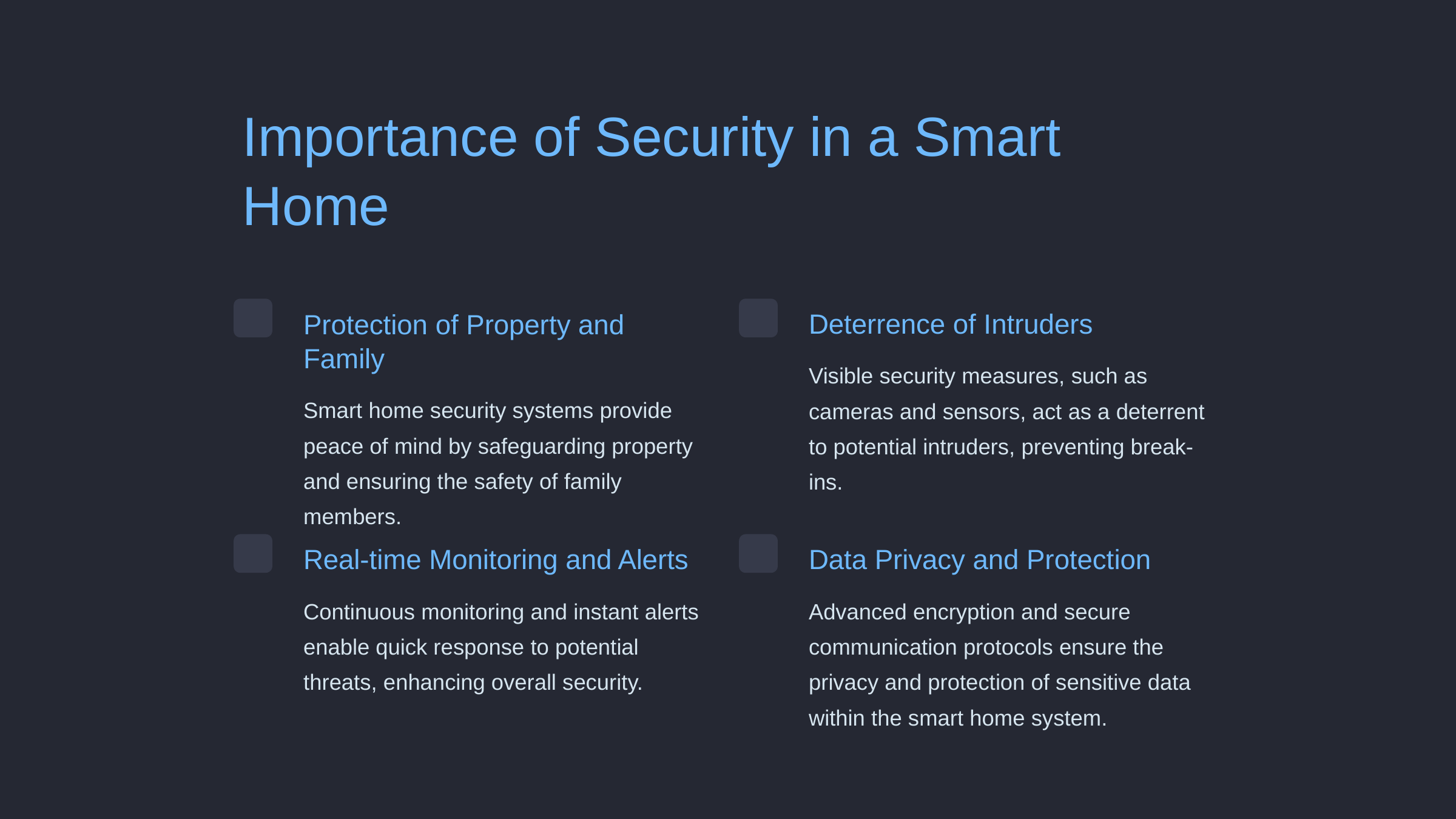

Importance of Security in a Smart Home

Protection of Property and Family
Deterrence of Intruders
Visible security measures, such as cameras and sensors, act as a deterrent to potential intruders, preventing break-ins.
Smart home security systems provide peace of mind by safeguarding property and ensuring the safety of family members.

Real-time Monitoring and Alerts
Data Privacy and Protection
Continuous monitoring and instant alerts enable quick response to potential threats, enhancing overall security.
Advanced encryption and secure communication protocols ensure the privacy and protection of sensitive data within the smart home system.